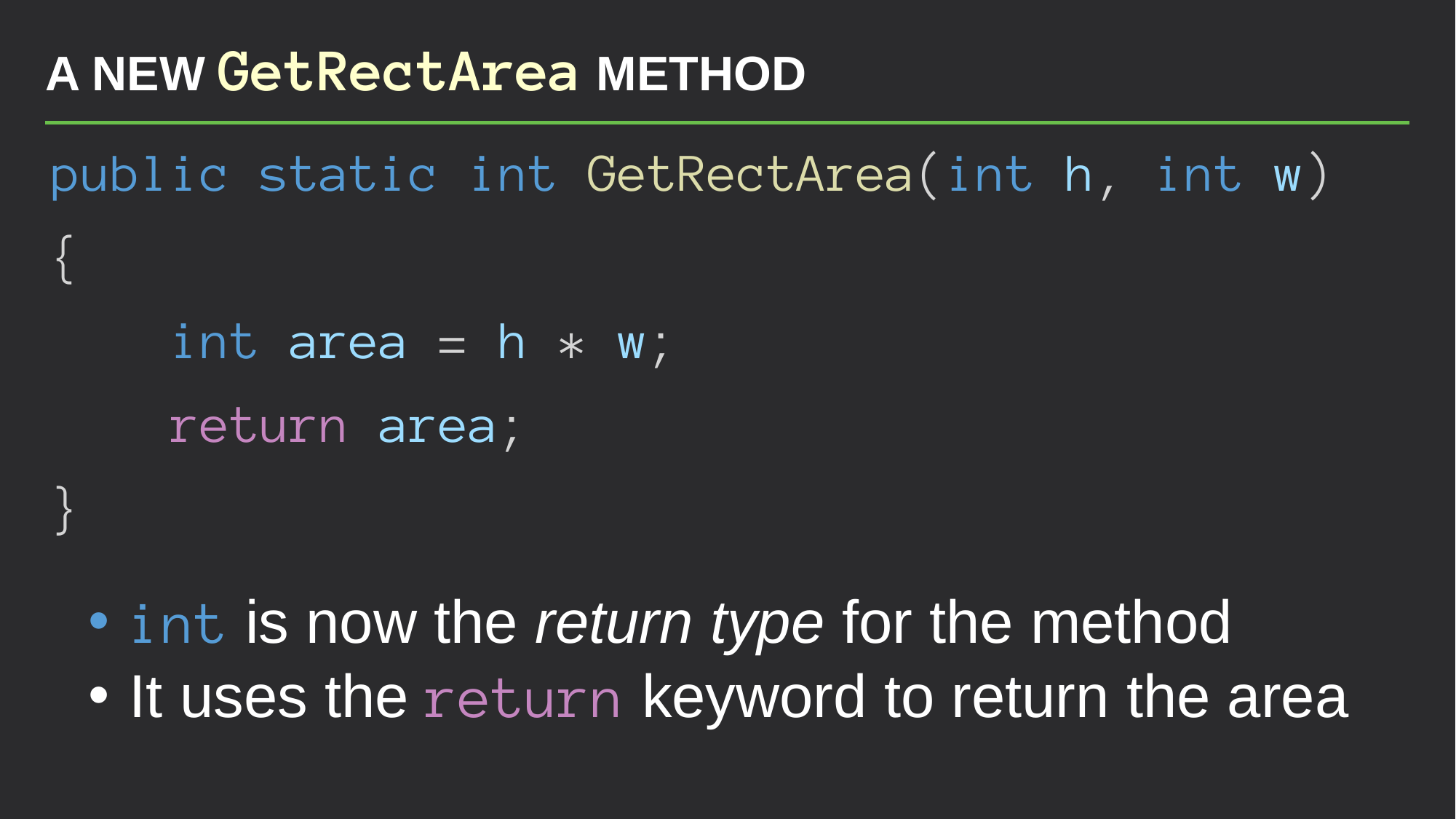

# A new GetRectArea method
public static int GetRectArea(int h, int w)
{
    int area = h * w;
    return area;
}
int is now the return type for the method
It uses the return keyword to return the area